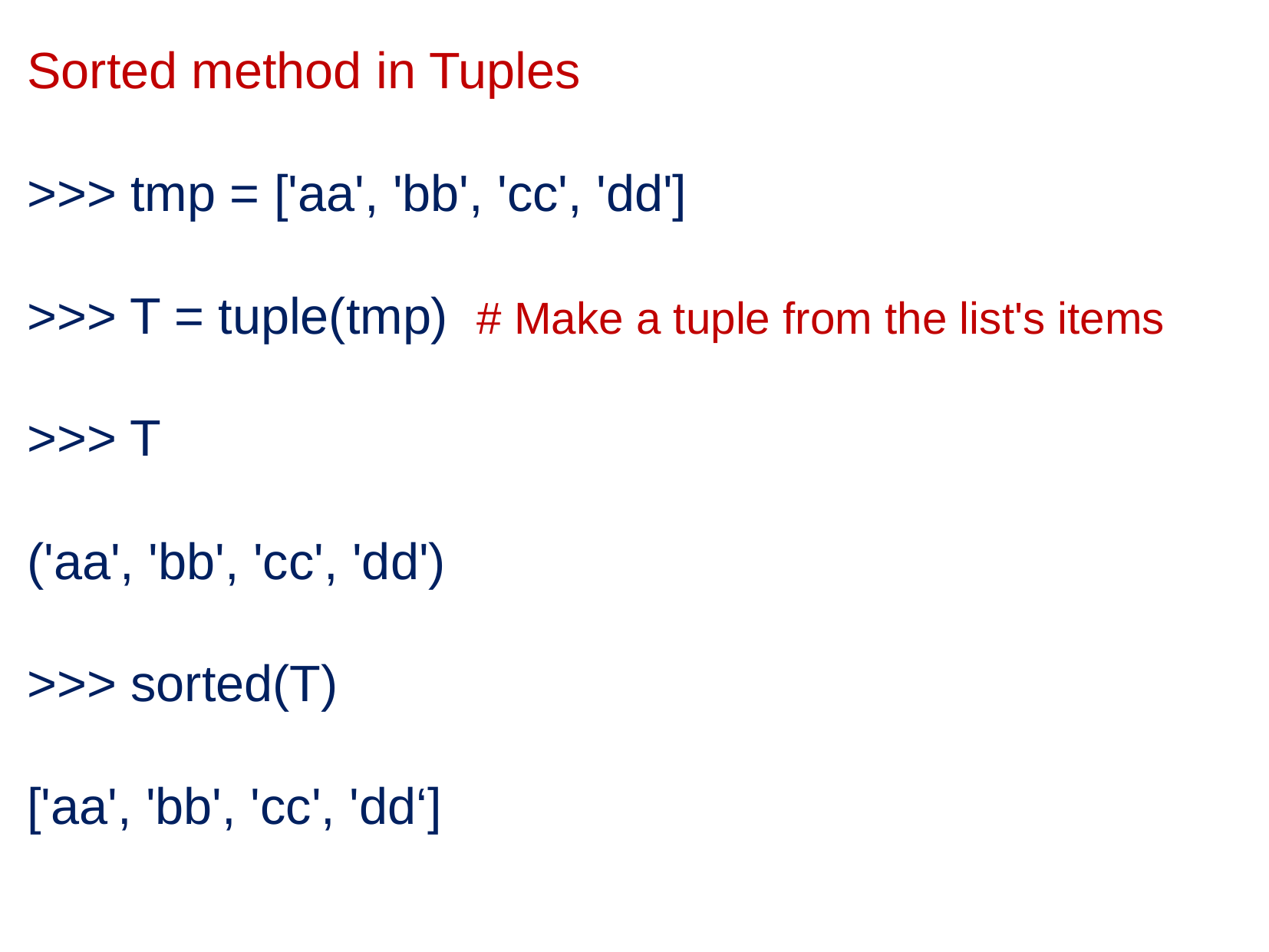

Sorted method in Tuples
>>> tmp = ['aa', 'bb', 'cc', 'dd']
>>> T = tuple(tmp)  # Make a tuple from the list's items
>>> T
('aa', 'bb', 'cc', 'dd')
>>> sorted(T)
['aa', 'bb', 'cc', 'dd‘]